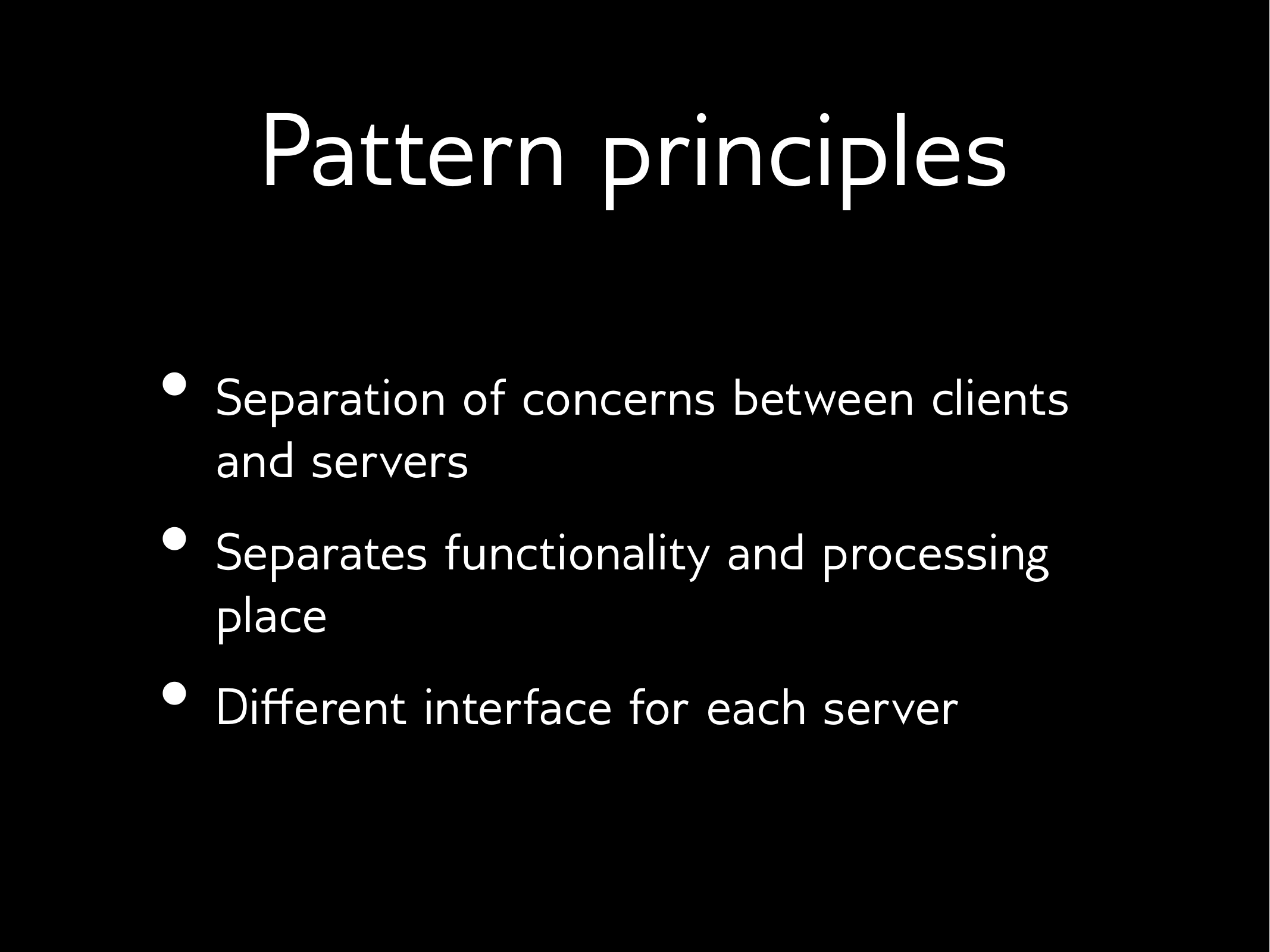

# Pattern principles
Separation of concerns between clients and servers
Separates functionality and processing place
Different interface for each server